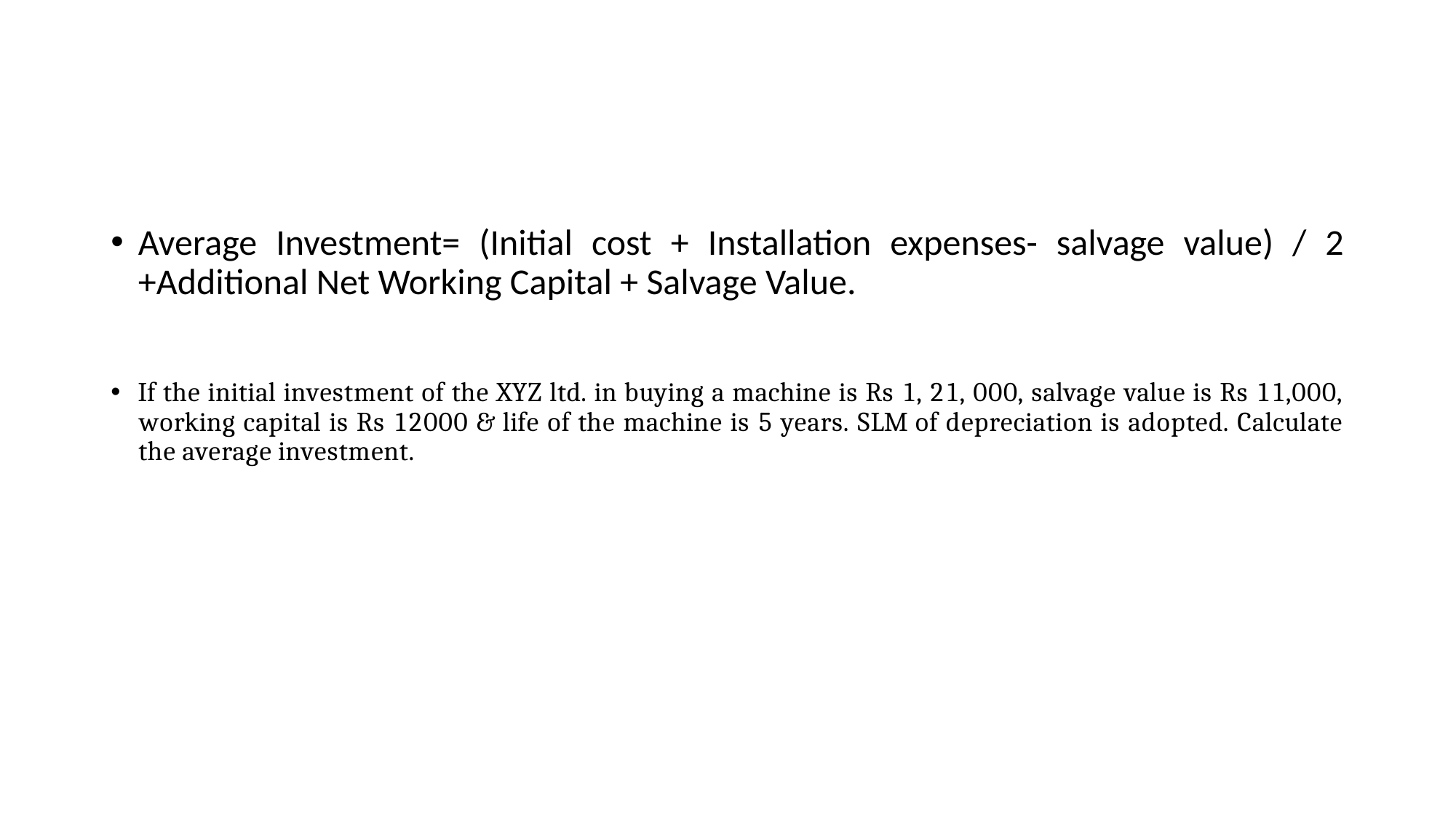

#
Average Investment= (Initial cost + Installation expenses- salvage value) / 2 +Additional Net Working Capital + Salvage Value.

If the initial investment of the XYZ ltd. in buying a machine is Rs 1, 21, 000, salvage value is Rs 11,000, working capital is Rs 12000 & life of the machine is 5 years. SLM of depreciation is adopted. Calculate the average investment.